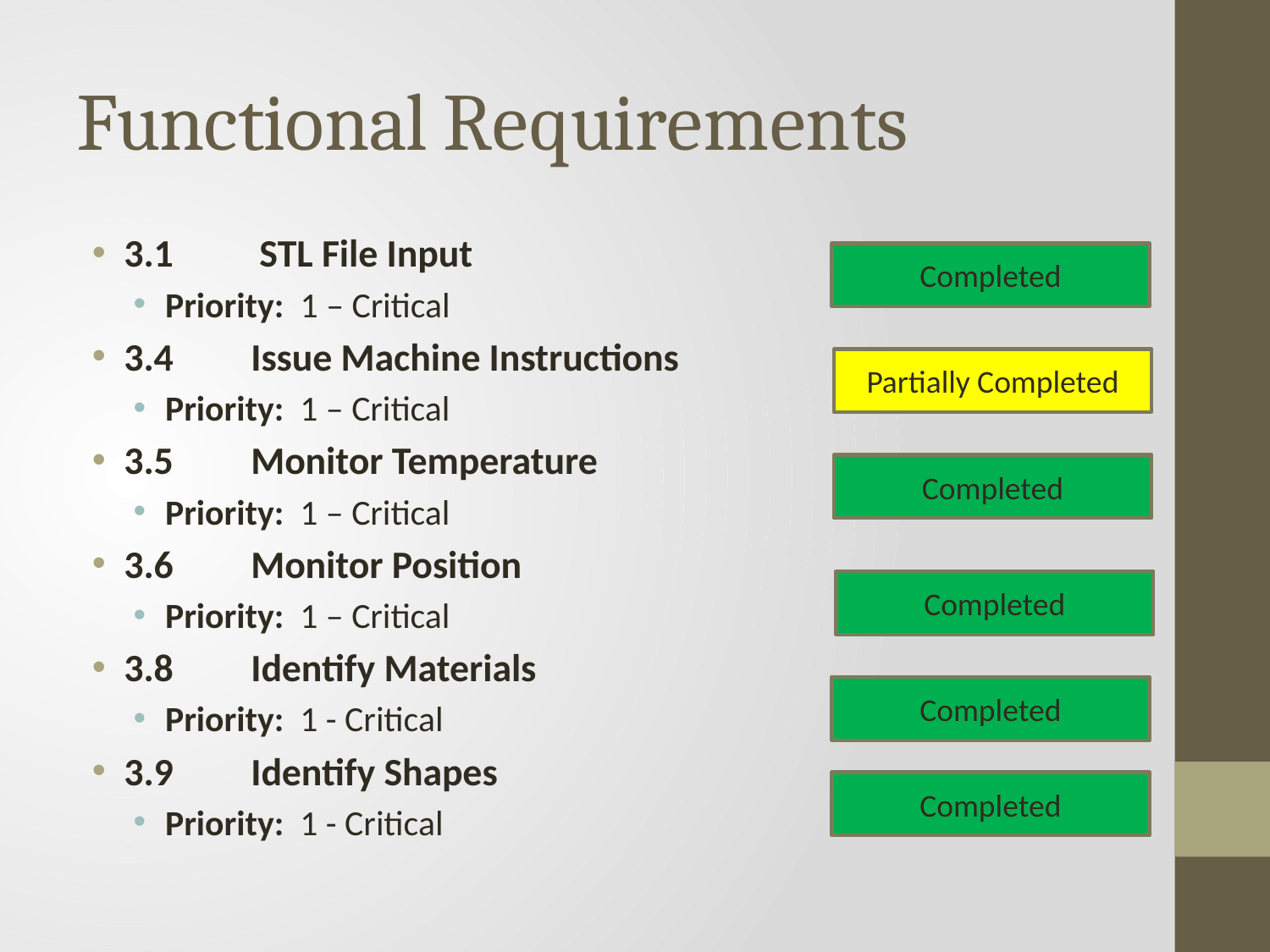

# Functional Requirements
3.1	 STL File Input
Priority:  1 – Critical
3.4	Issue Machine Instructions
Priority:  1 – Critical
3.5	Monitor Temperature
Priority:  1 – Critical
3.6	Monitor Position
Priority:  1 – Critical
3.8	Identify Materials
Priority:  1 - Critical
3.9	Identify Shapes
Priority:  1 - Critical

Completed
Partially Completed
Completed
Completed
Completed
Completed